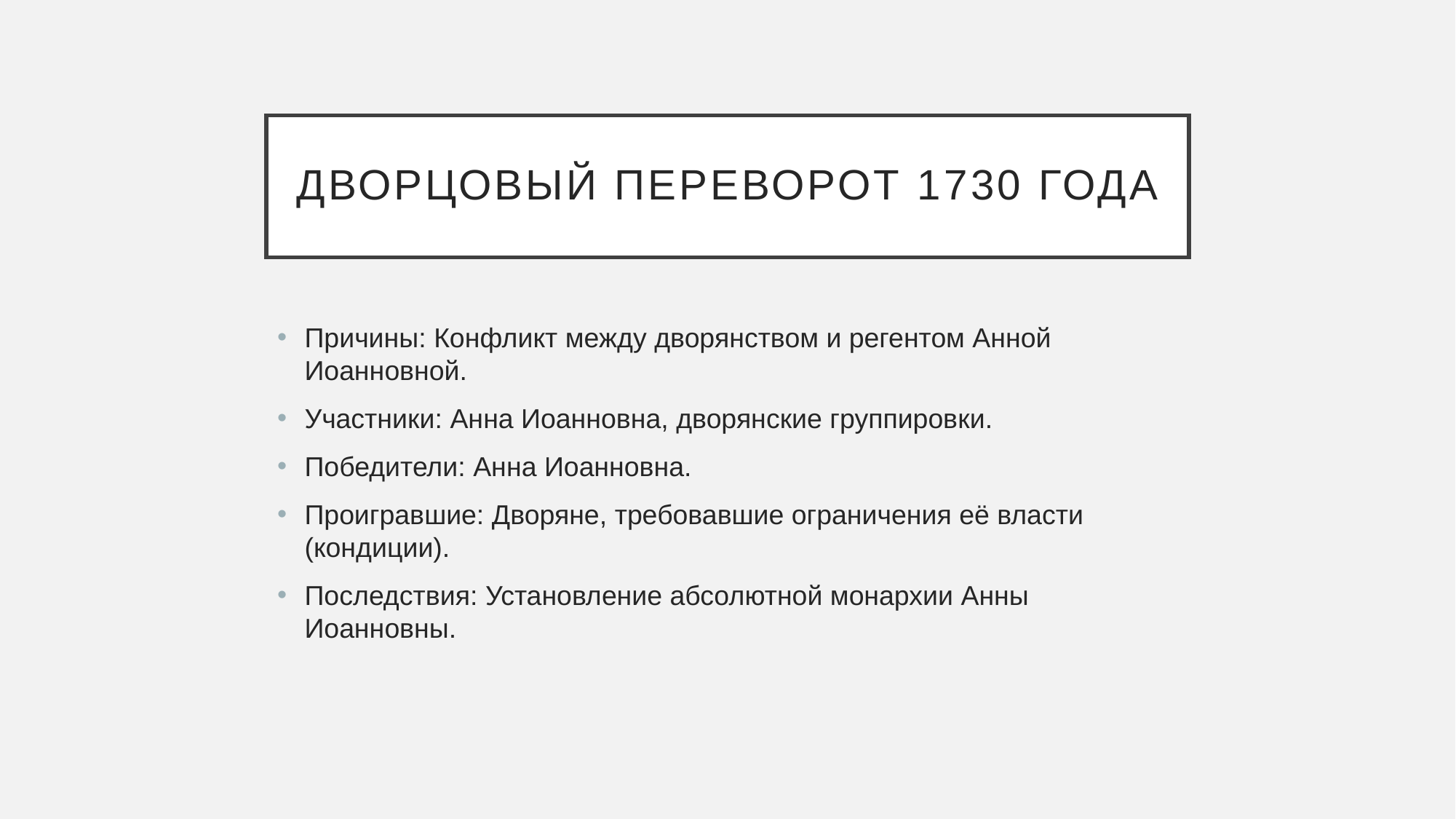

# Дворцовый переворот 1730 года
Причины: Конфликт между дворянством и регентом Анной Иоанновной.
Участники: Анна Иоанновна, дворянские группировки.
Победители: Анна Иоанновна.
Проигравшие: Дворяне, требовавшие ограничения её власти (кондиции).
Последствия: Установление абсолютной монархии Анны Иоанновны.